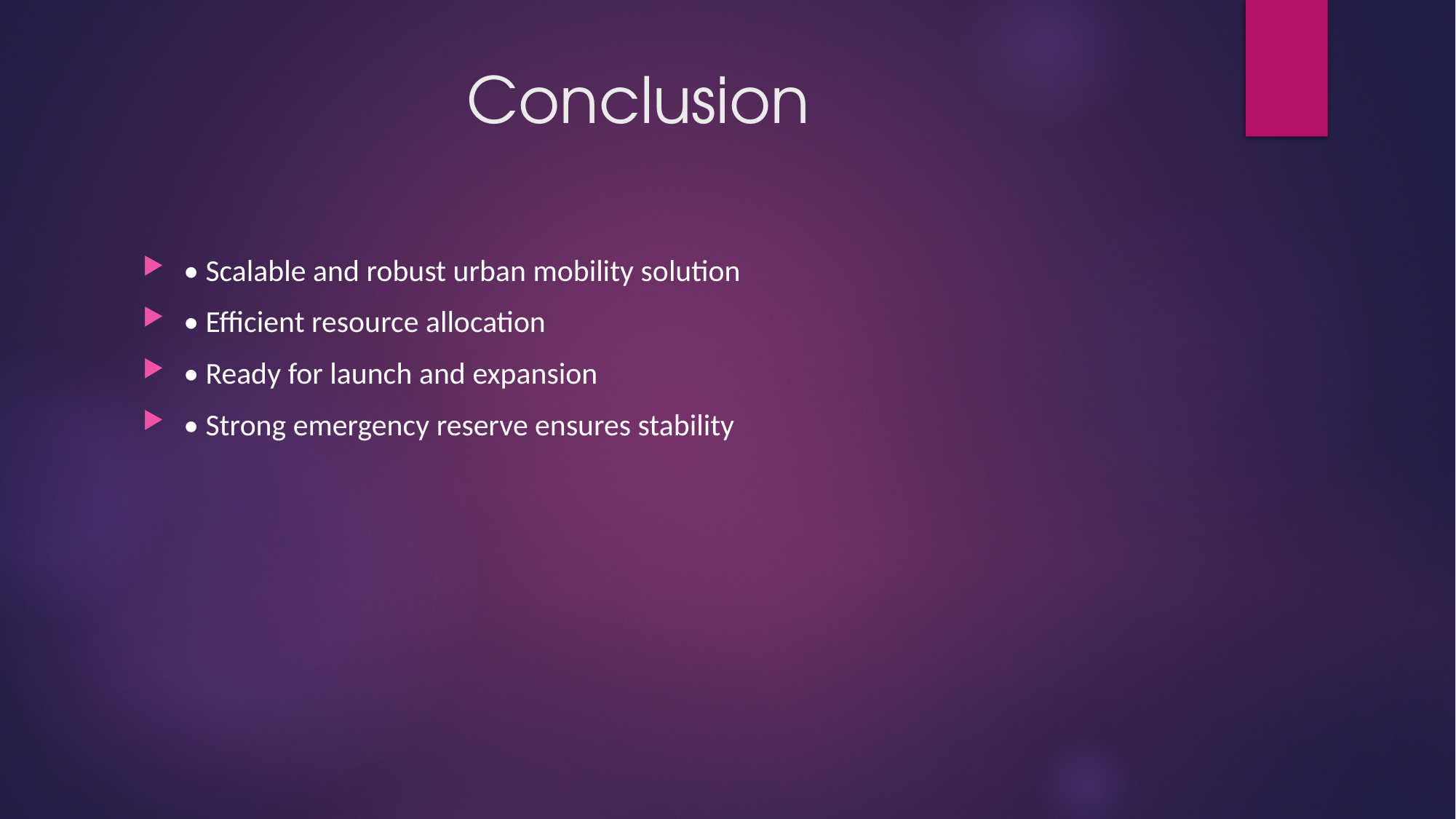

# Conclusion
• Scalable and robust urban mobility solution
• Efficient resource allocation
• Ready for launch and expansion
• Strong emergency reserve ensures stability